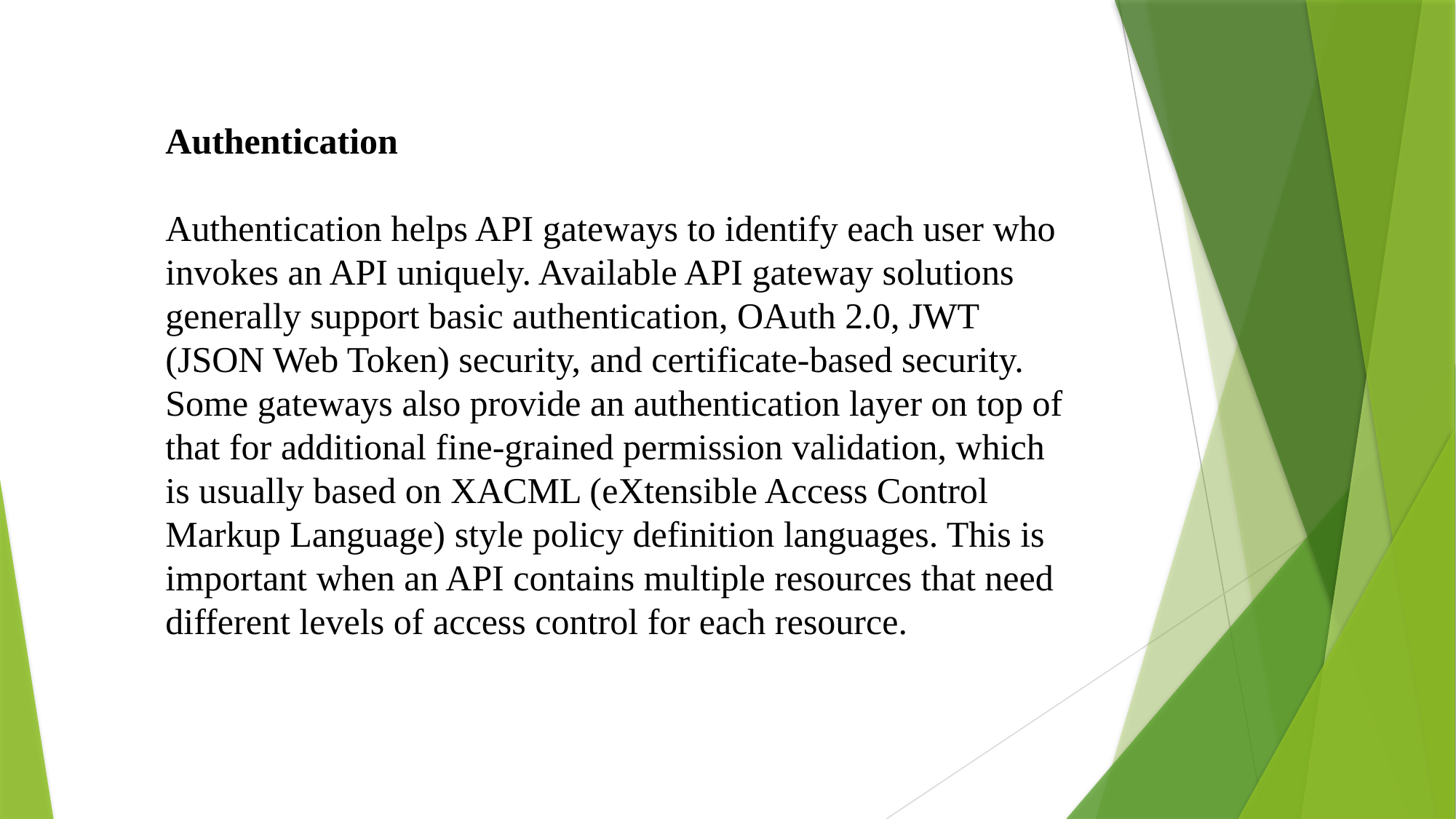

Authentication

Authentication helps API gateways to identify each user who invokes an API uniquely. Available API gateway solutions generally support basic authentication, OAuth 2.0, JWT (JSON Web Token) security, and certificate-based security. Some gateways also provide an authentication layer on top of that for additional fine-grained permission validation, which is usually based on XACML (eXtensible Access Control Markup Language) style policy definition languages. This is important when an API contains multiple resources that need different levels of access control for each resource.